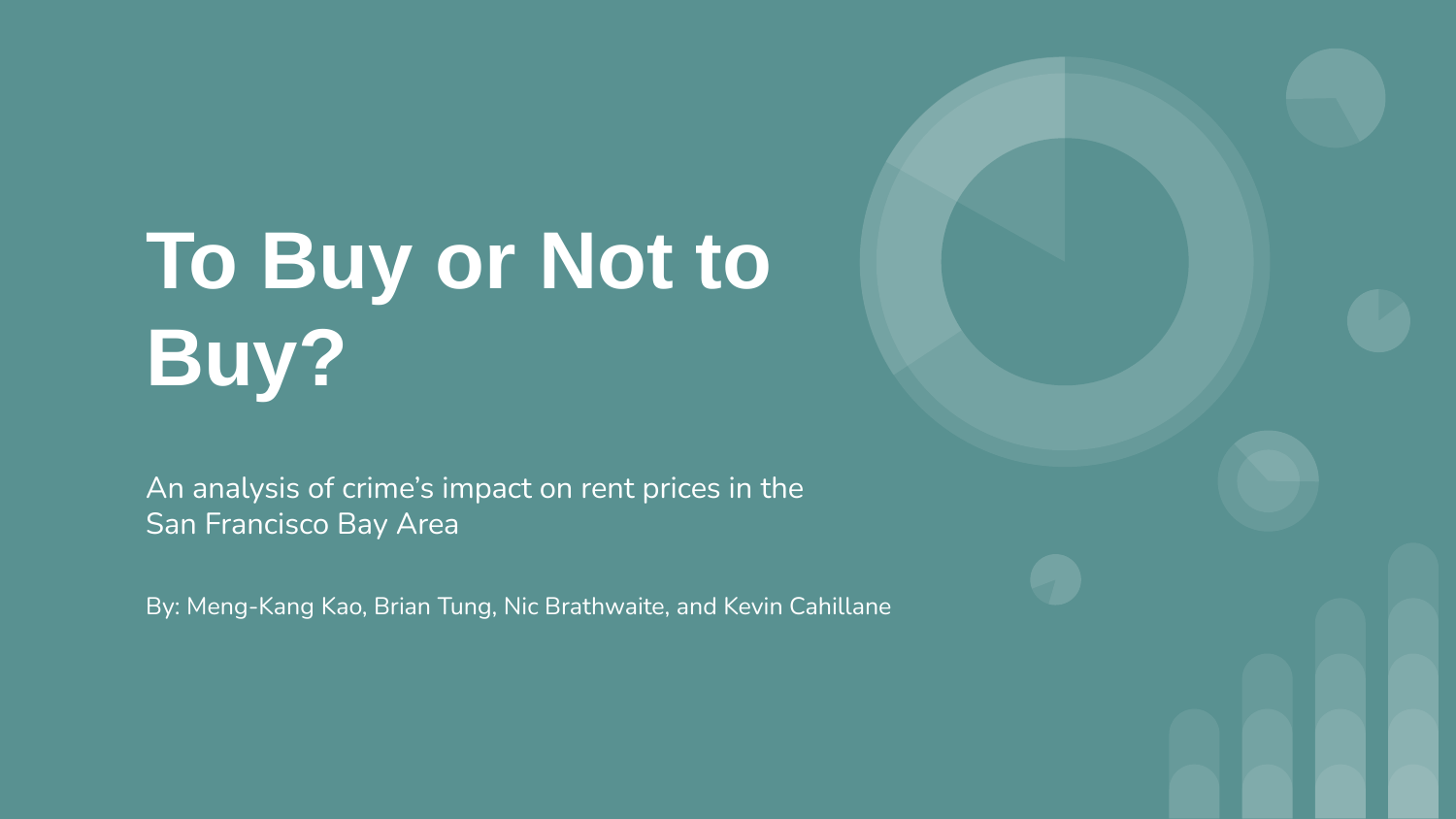

# To Buy or Not to Buy?
An analysis of crime’s impact on rent prices in the San Francisco Bay Area
By: Meng-Kang Kao, Brian Tung, Nic Brathwaite, and Kevin Cahillane